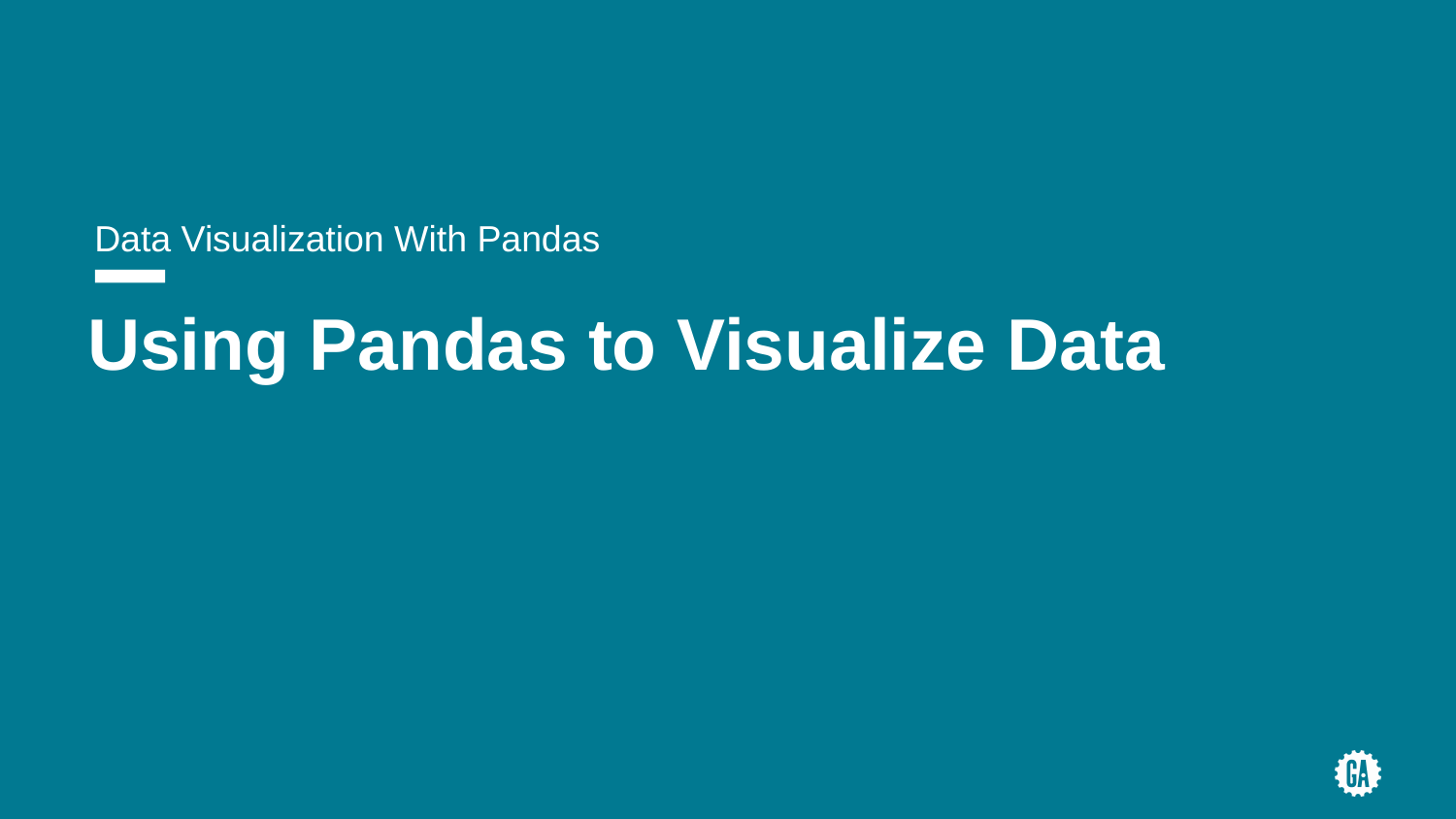

Data Visualization With Pandas
# Using Pandas to Visualize Data